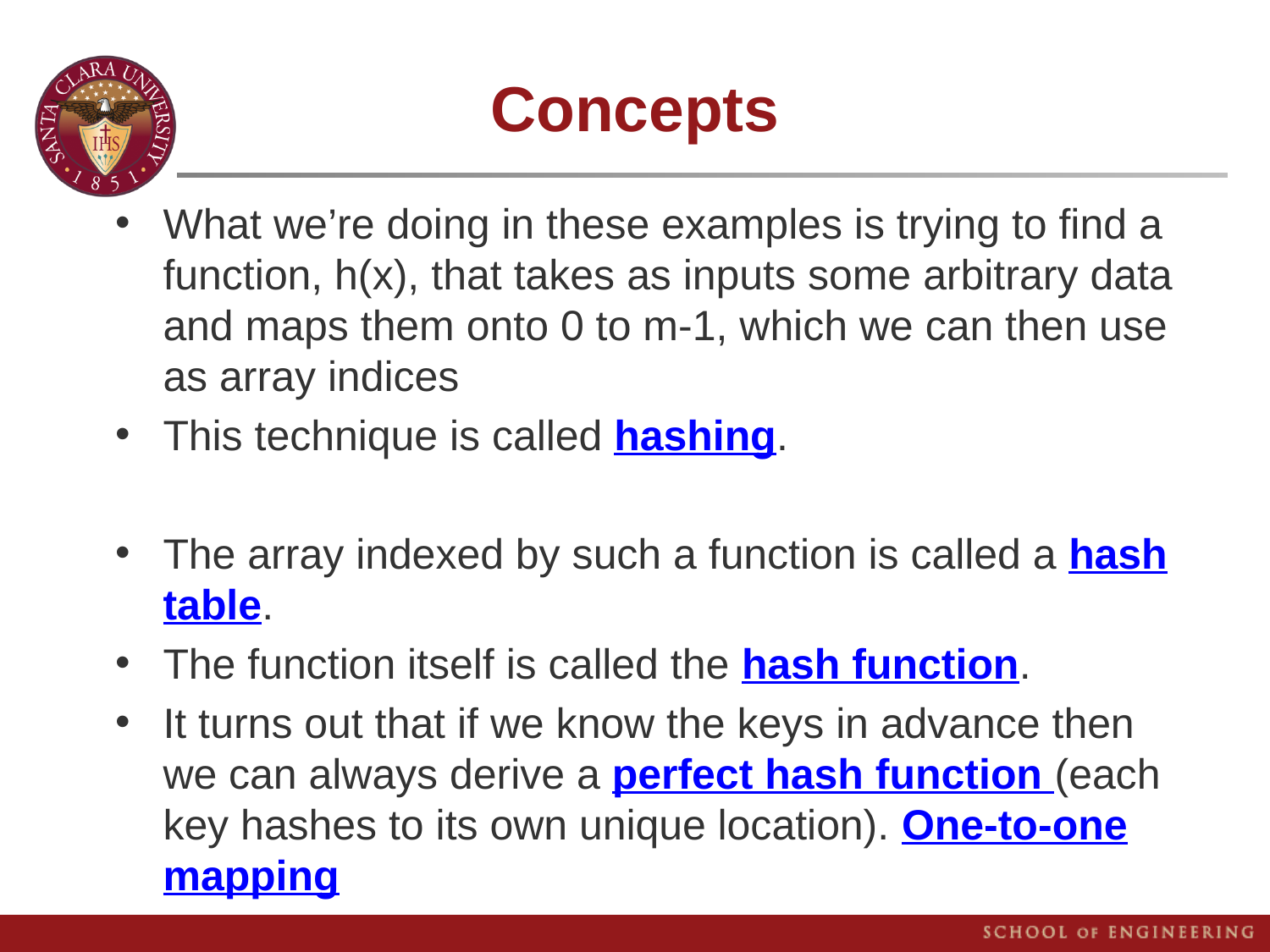

# Concepts
What we’re doing in these examples is trying to find a function, h(x), that takes as inputs some arbitrary data and maps them onto 0 to m-1, which we can then use as array indices
This technique is called hashing.

The array indexed by such a function is called a hash table.
The function itself is called the hash function.
It turns out that if we know the keys in advance then we can always derive a perfect hash function (each key hashes to its own unique location). One-to-one mapping